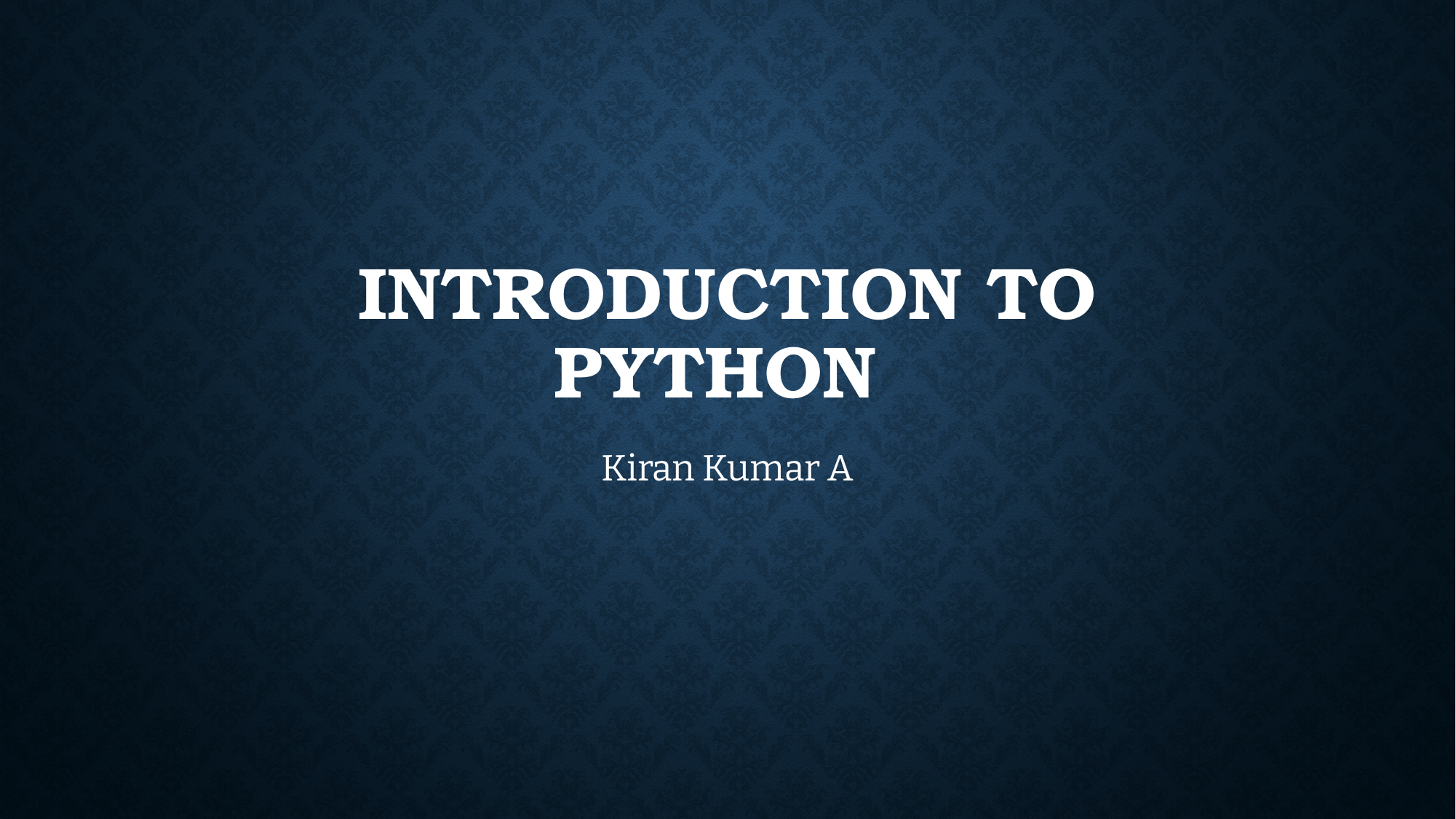

# Introduction to Python
Kiran Kumar A